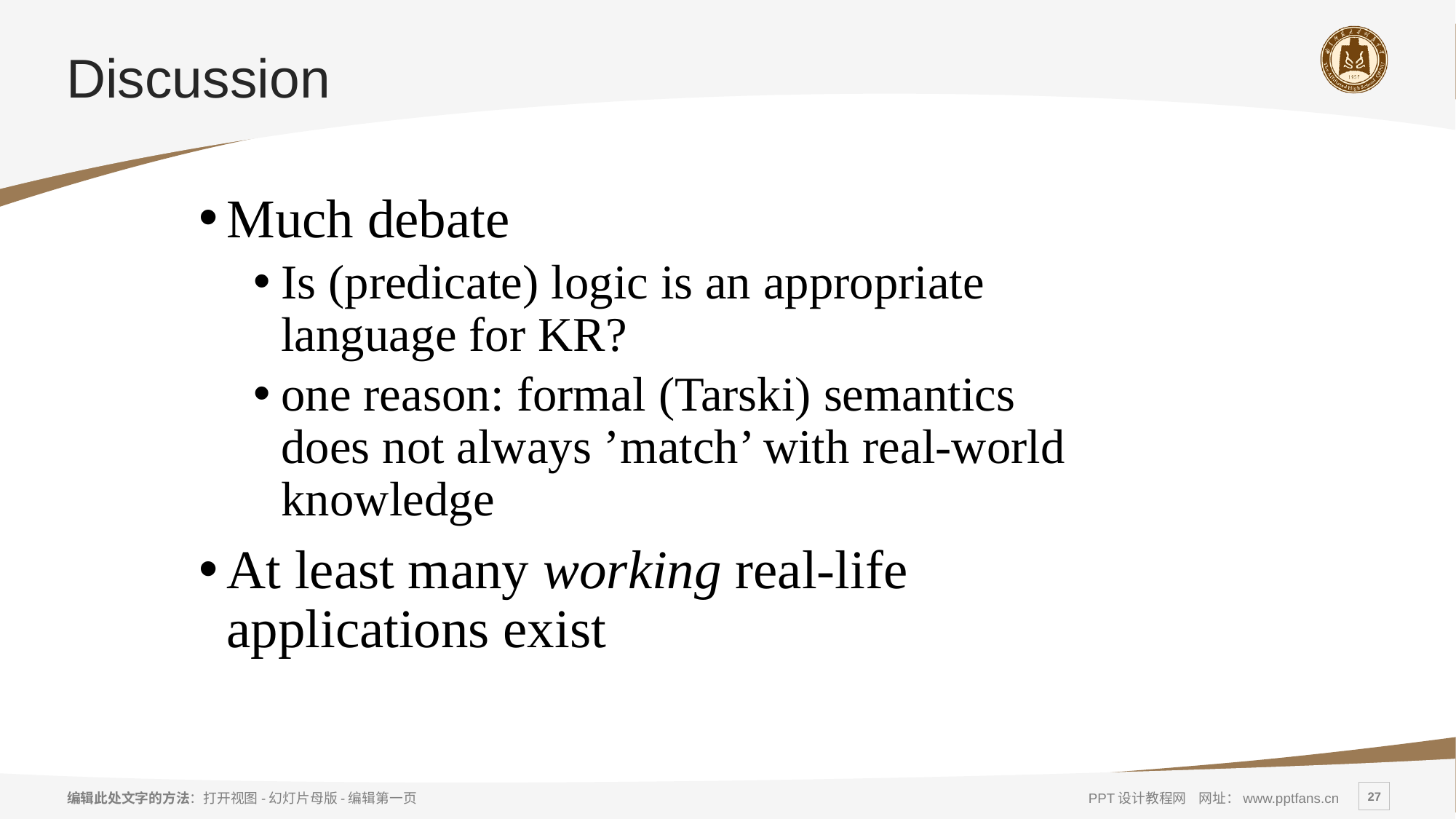

# Discussion
Much debate
Is (predicate) logic is an appropriate language for KR?
one reason: formal (Tarski) semantics does not always ’match’ with real-world knowledge
At least many working real-life applications exist